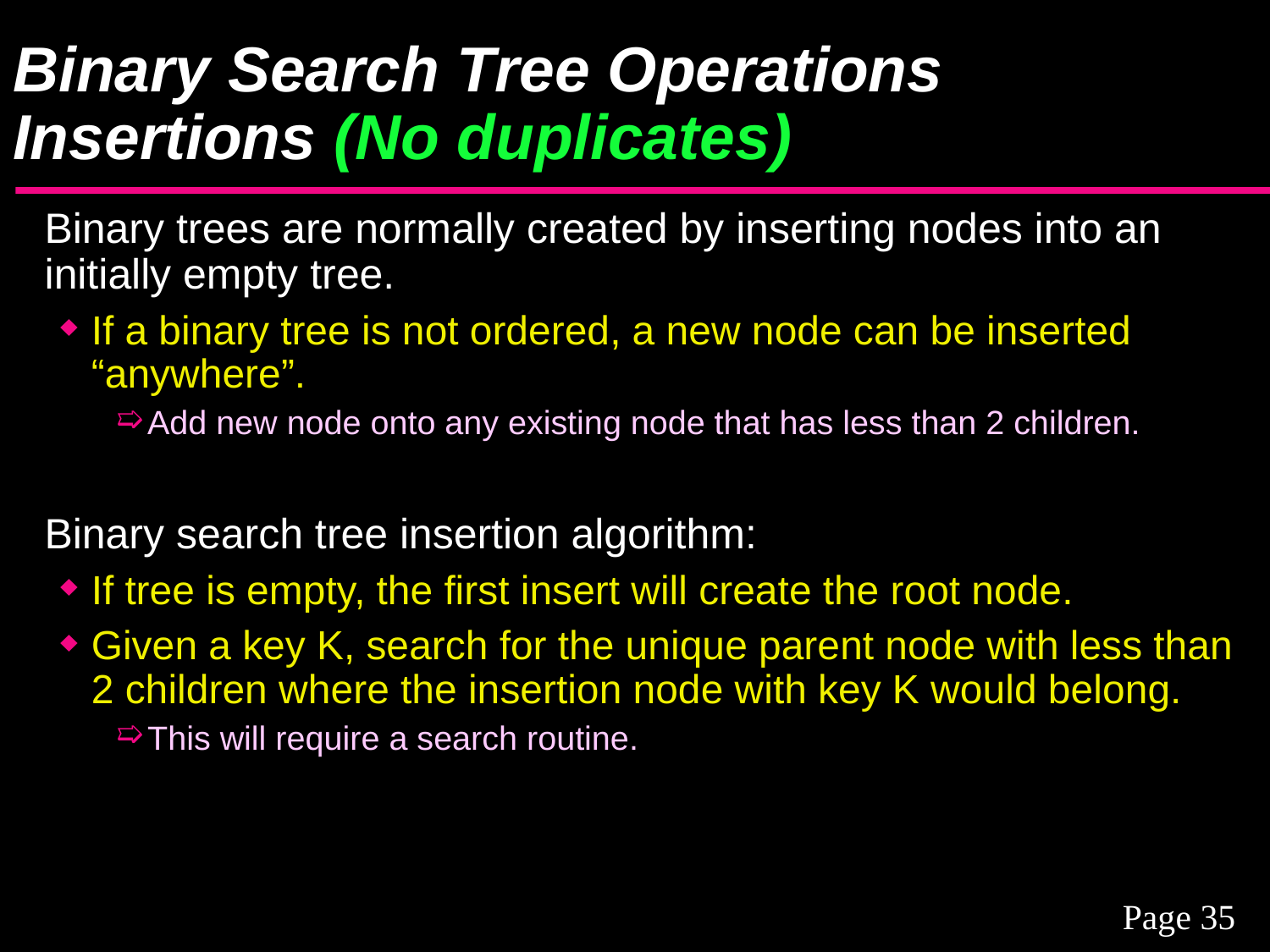

# Binary Search Tree Operations Insertions (No duplicates)
Binary trees are normally created by inserting nodes into an initially empty tree.
If a binary tree is not ordered, a new node can be inserted “anywhere”.
Add new node onto any existing node that has less than 2 children.

Binary search tree insertion algorithm:
If tree is empty, the first insert will create the root node.
Given a key K, search for the unique parent node with less than 2 children where the insertion node with key K would belong.
This will require a search routine.